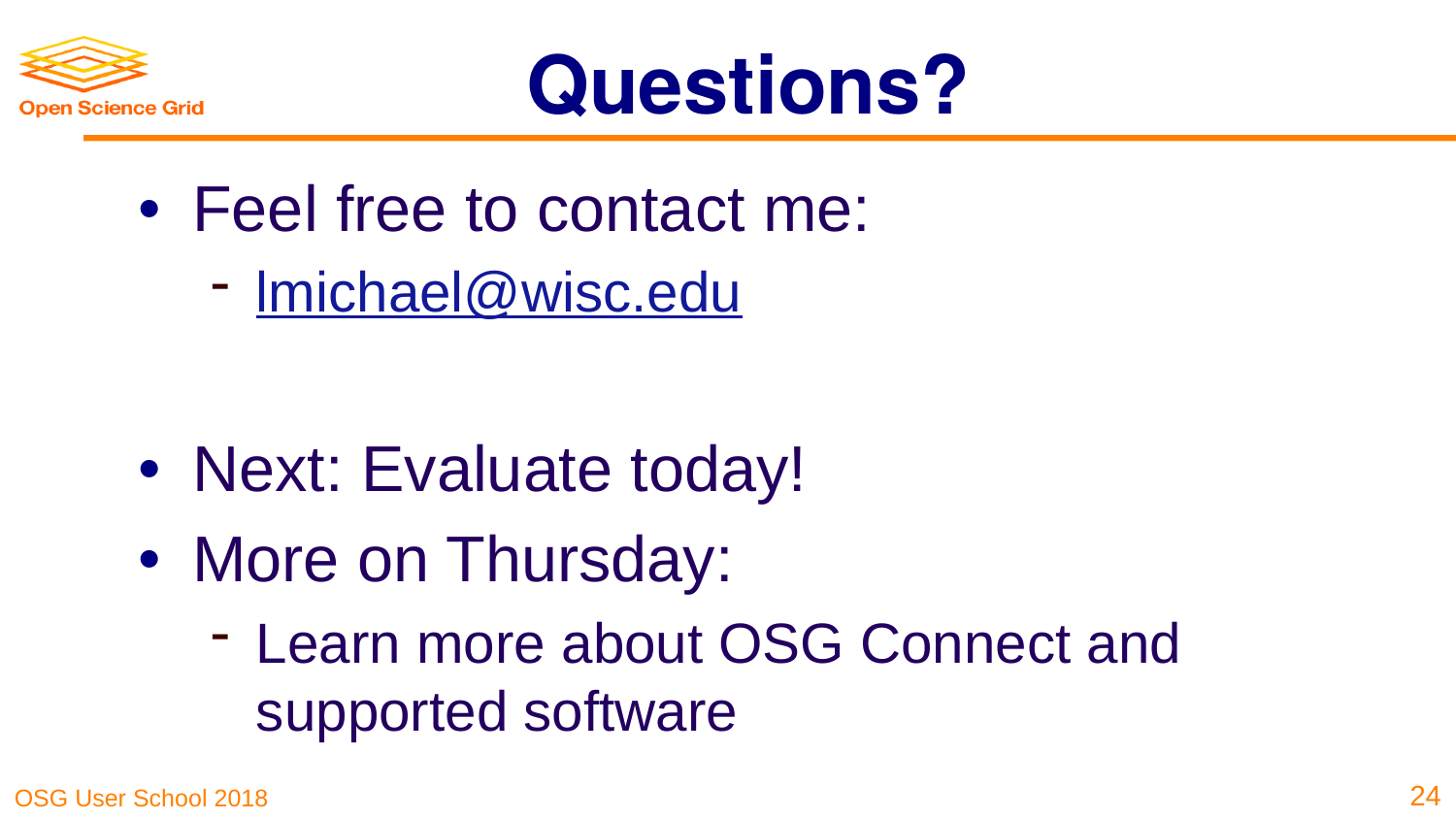

# Questions?
Feel free to contact me:
lmichael@wisc.edu

Next: Evaluate today!
More on Thursday:
Learn more about OSG Connect and supported software
24